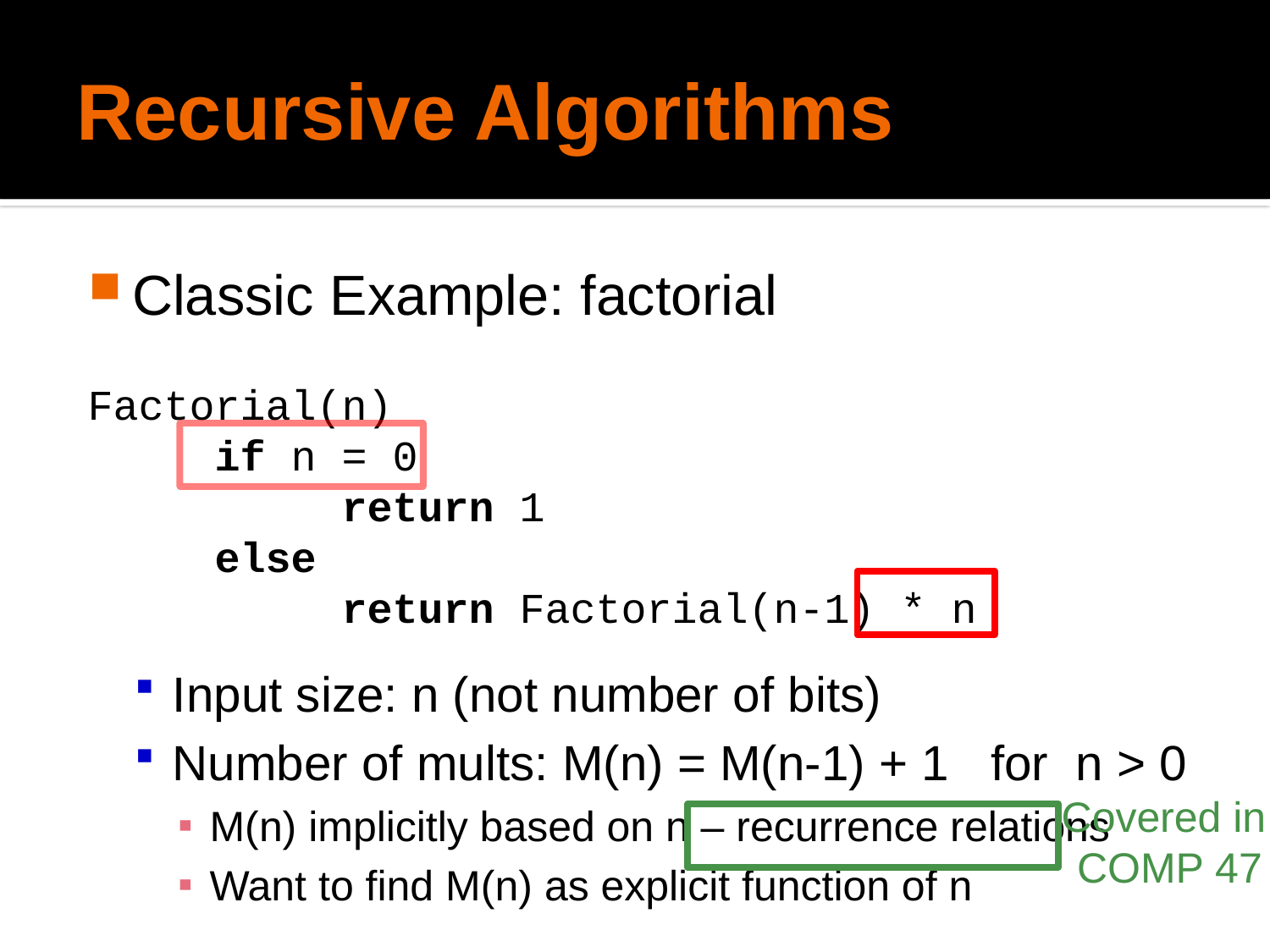

# Recursive Algorithms
Classic Example: factorial

Factorial(n)
	if n = 0
		return 1
	else
		return Factorial(n-1) * n

Input size: n (not number of bits)
Number of mults: M(n) = M(n-1) + 1   for  n > 0
M(n) implicitly based on n – recurrence relations
Want to find M(n) as explicit function of n

Covered in
COMP 47